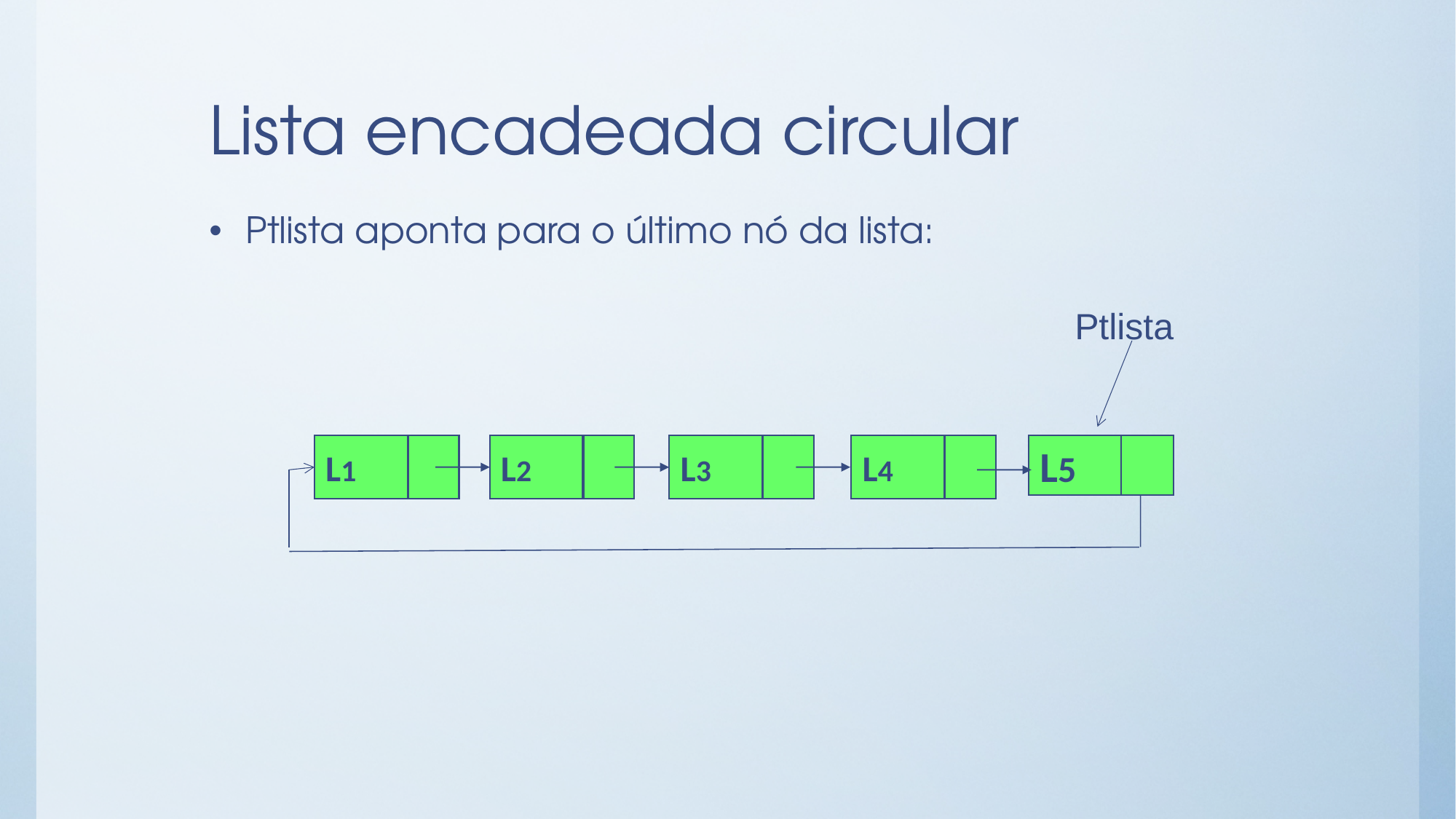

# Lista encadeada circular
Ptlista aponta para o último nó da lista:
Ptlista
L1

L2

L3

L4

L5